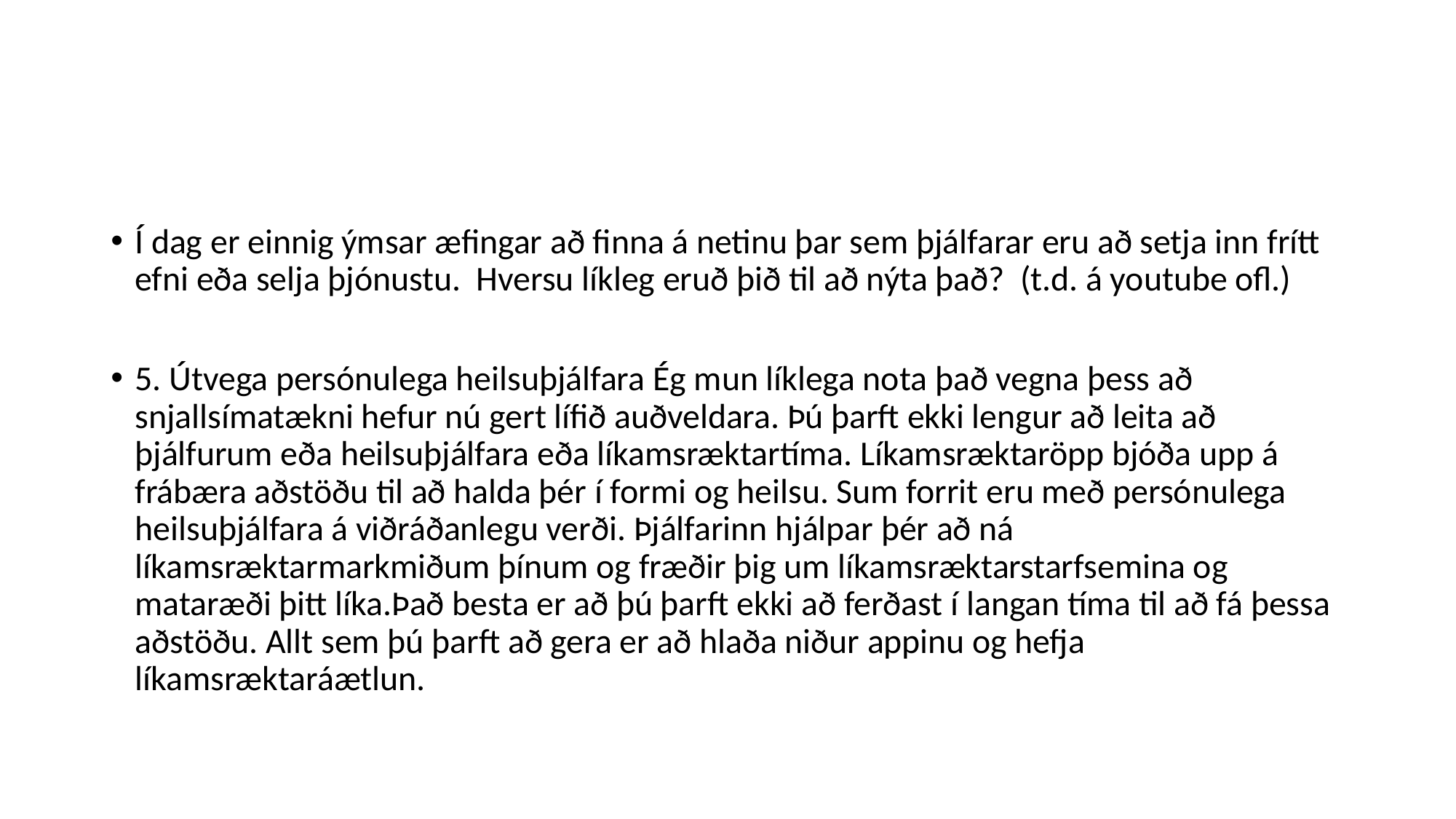

#
Í dag er einnig ýmsar æfingar að finna á netinu þar sem þjálfarar eru að setja inn frítt efni eða selja þjónustu.  Hversu líkleg eruð þið til að nýta það?  (t.d. á youtube ofl.)

5. Útvega persónulega heilsuþjálfara Ég mun líklega nota það vegna þess að snjallsímatækni hefur nú gert lífið auðveldara. Þú þarft ekki lengur að leita að þjálfurum eða heilsuþjálfara eða líkamsræktartíma. Líkamsræktaröpp bjóða upp á frábæra aðstöðu til að halda þér í formi og heilsu. Sum forrit eru með persónulega heilsuþjálfara á viðráðanlegu verði. Þjálfarinn hjálpar þér að ná líkamsræktarmarkmiðum þínum og fræðir þig um líkamsræktarstarfsemina og mataræði þitt líka.Það besta er að þú þarft ekki að ferðast í langan tíma til að fá þessa aðstöðu. Allt sem þú þarft að gera er að hlaða niður appinu og hefja líkamsræktaráætlun.